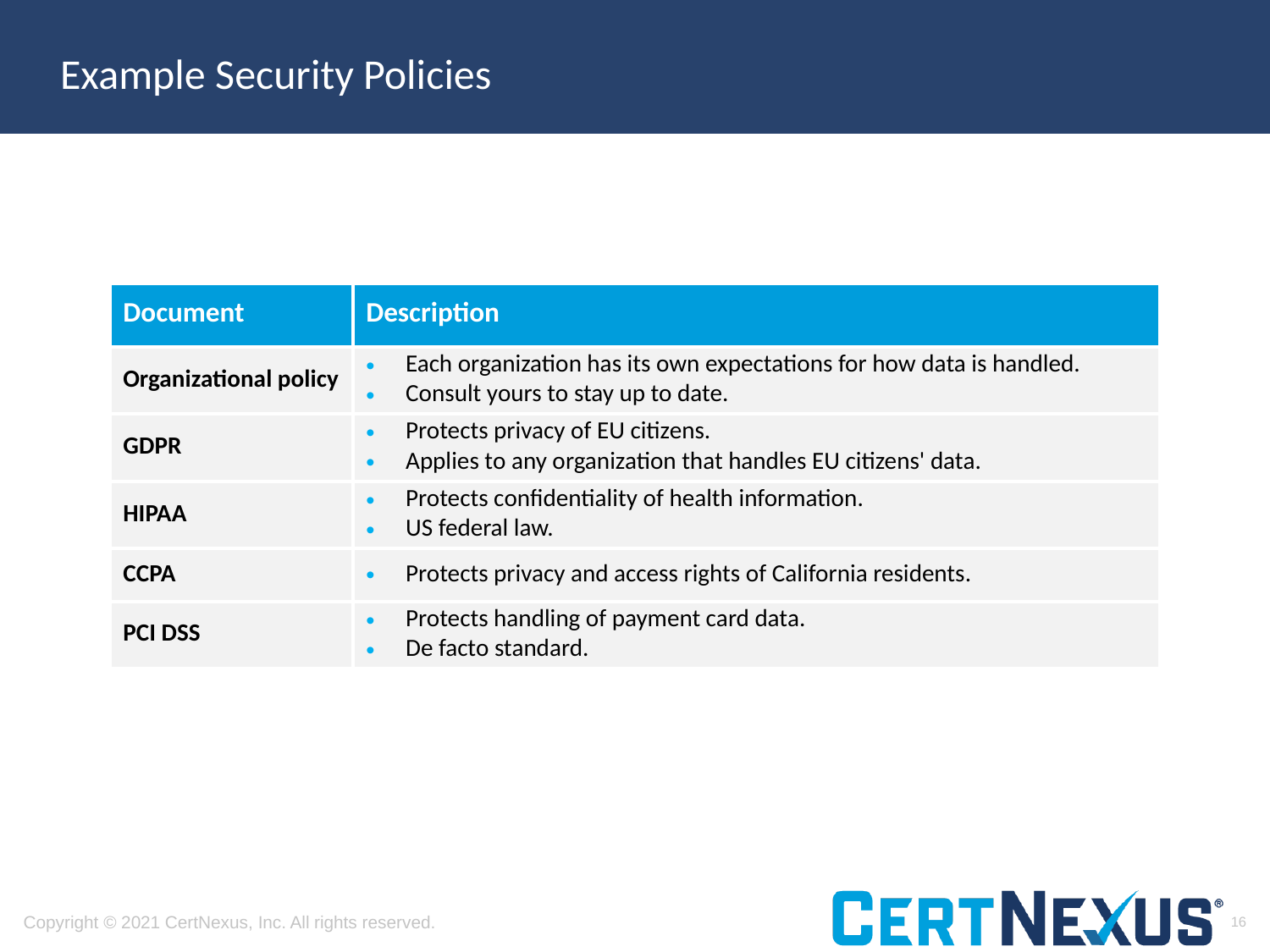

# Example Security Policies
| Document | Description |
| --- | --- |
| Organizational policy | Each organization has its own expectations for how data is handled. Consult yours to stay up to date. |
| GDPR | Protects privacy of EU citizens. Applies to any organization that handles EU citizens' data. |
| HIPAA | Protects confidentiality of health information. US federal law. |
| CCPA | Protects privacy and access rights of California residents. |
| PCI DSS | Protects handling of payment card data. De facto standard. |
16